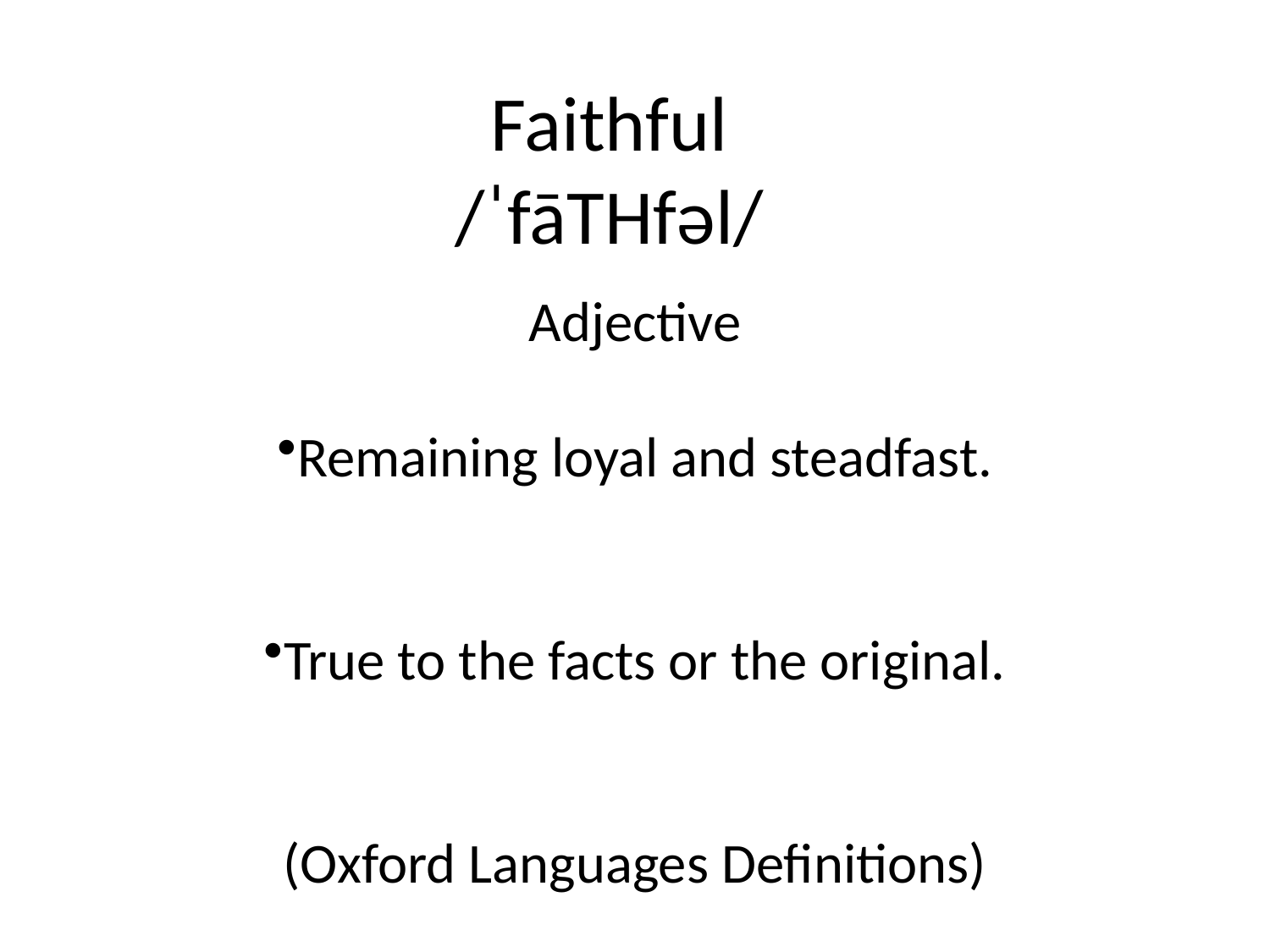

# Faithful
/ˈfāTHfəl/
Adjective

Remaining loyal and steadfast.

True to the facts or the original.

(Oxford Languages Definitions)